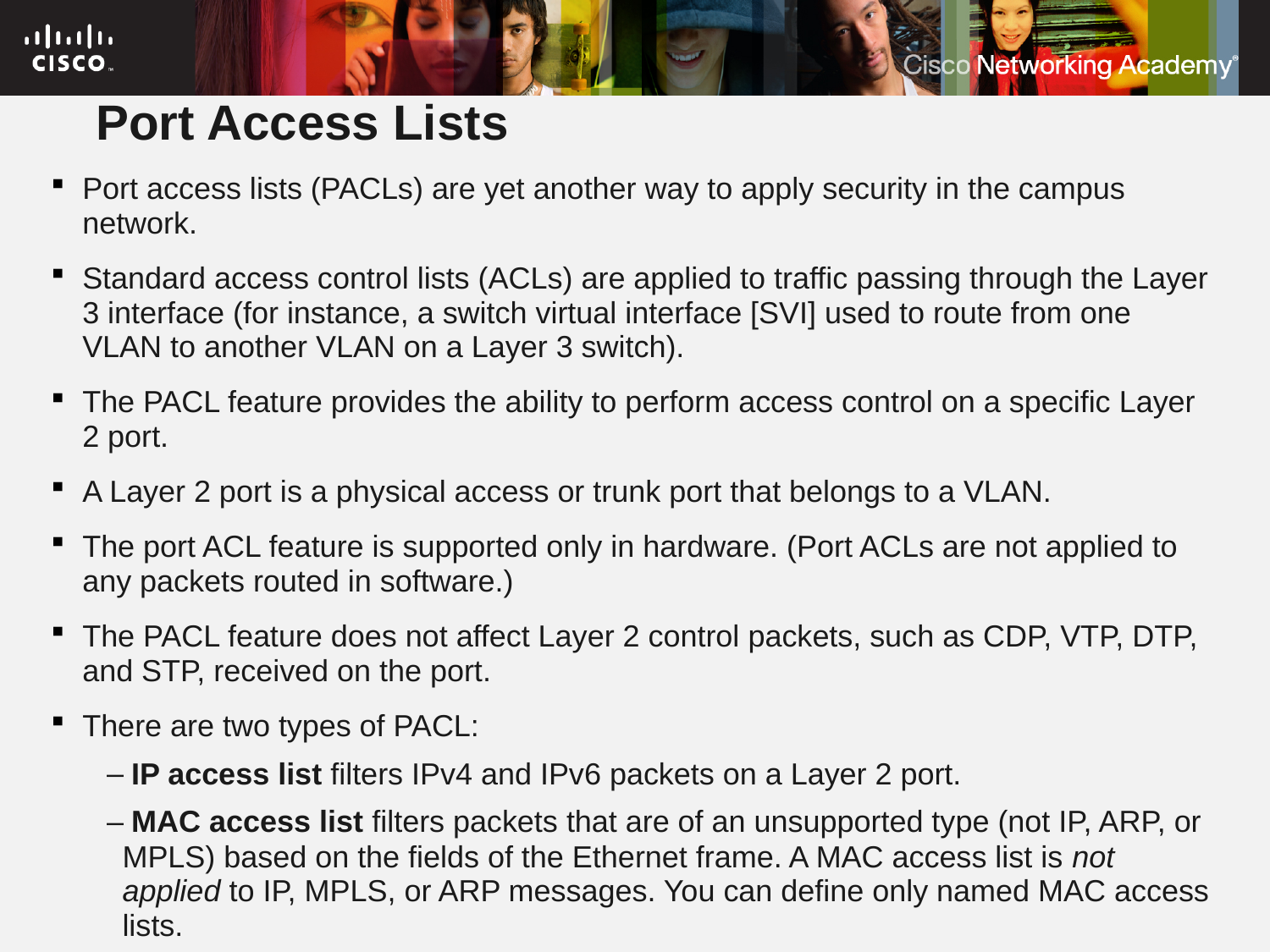

# Port Access Lists
Port access lists (PACLs) are yet another way to apply security in the campus network.
Standard access control lists (ACLs) are applied to traffic passing through the Layer 3 interface (for instance, a switch virtual interface [SVI] used to route from one VLAN to another VLAN on a Layer 3 switch).
The PACL feature provides the ability to perform access control on a specific Layer 2 port.
A Layer 2 port is a physical access or trunk port that belongs to a VLAN.
The port ACL feature is supported only in hardware. (Port ACLs are not applied to any packets routed in software.)
The PACL feature does not affect Layer 2 control packets, such as CDP, VTP, DTP, and STP, received on the port.
There are two types of PACL:
 IP access list filters IPv4 and IPv6 packets on a Layer 2 port.
 MAC access list filters packets that are of an unsupported type (not IP, ARP, or MPLS) based on the fields of the Ethernet frame. A MAC access list is not applied to IP, MPLS, or ARP messages. You can define only named MAC access lists.